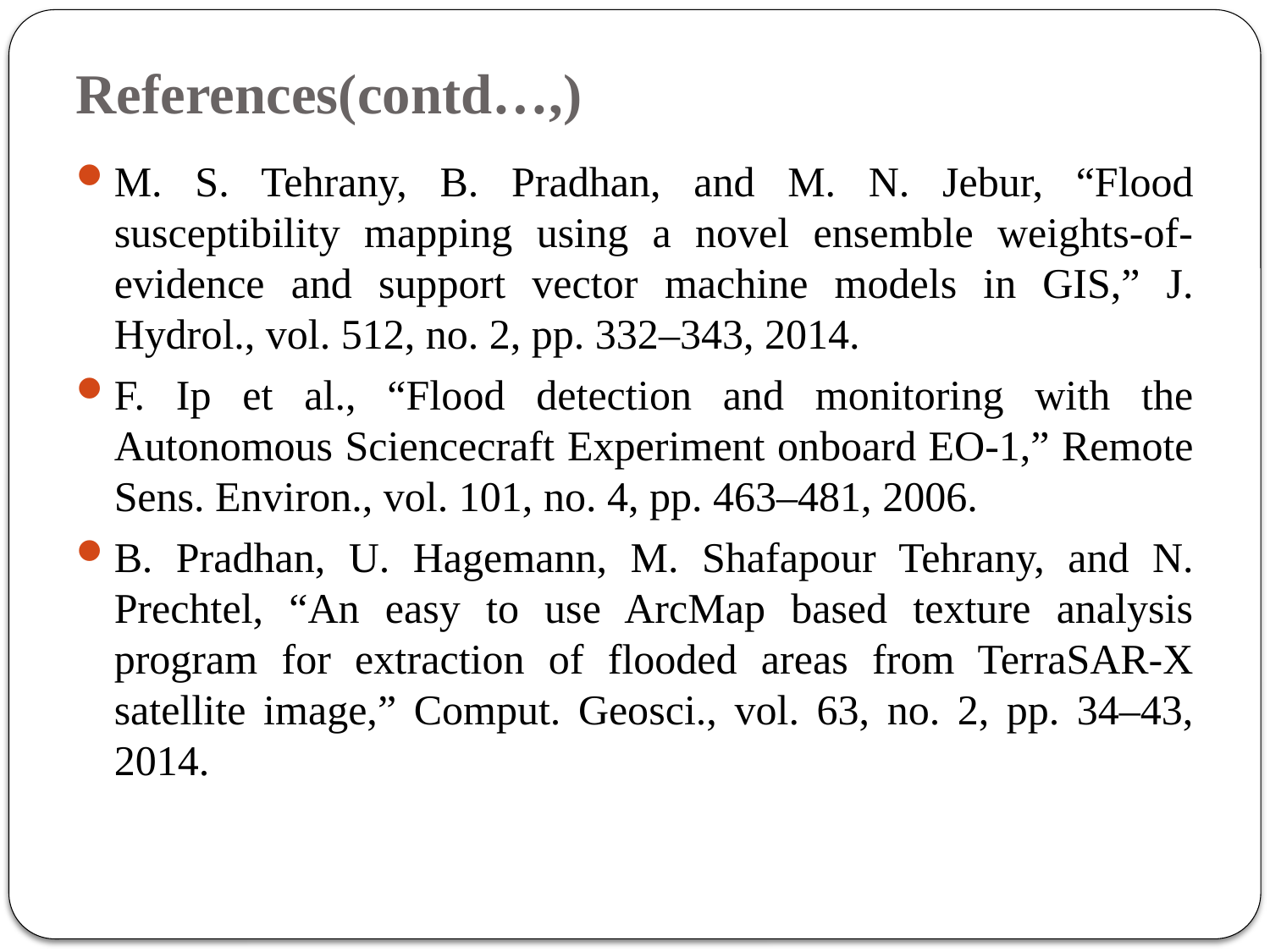

# References(contd…,)
M. S. Tehrany, B. Pradhan, and M. N. Jebur, “Flood susceptibility mapping using a novel ensemble weights-of-evidence and support vector machine models in GIS,” J. Hydrol., vol. 512, no. 2, pp. 332–343, 2014.
F. Ip et al., “Flood detection and monitoring with the Autonomous Sciencecraft Experiment onboard EO-1,” Remote Sens. Environ., vol. 101, no. 4, pp. 463–481, 2006.
B. Pradhan, U. Hagemann, M. Shafapour Tehrany, and N. Prechtel, “An easy to use ArcMap based texture analysis program for extraction of flooded areas from TerraSAR-X satellite image,” Comput. Geosci., vol. 63, no. 2, pp. 34–43, 2014.